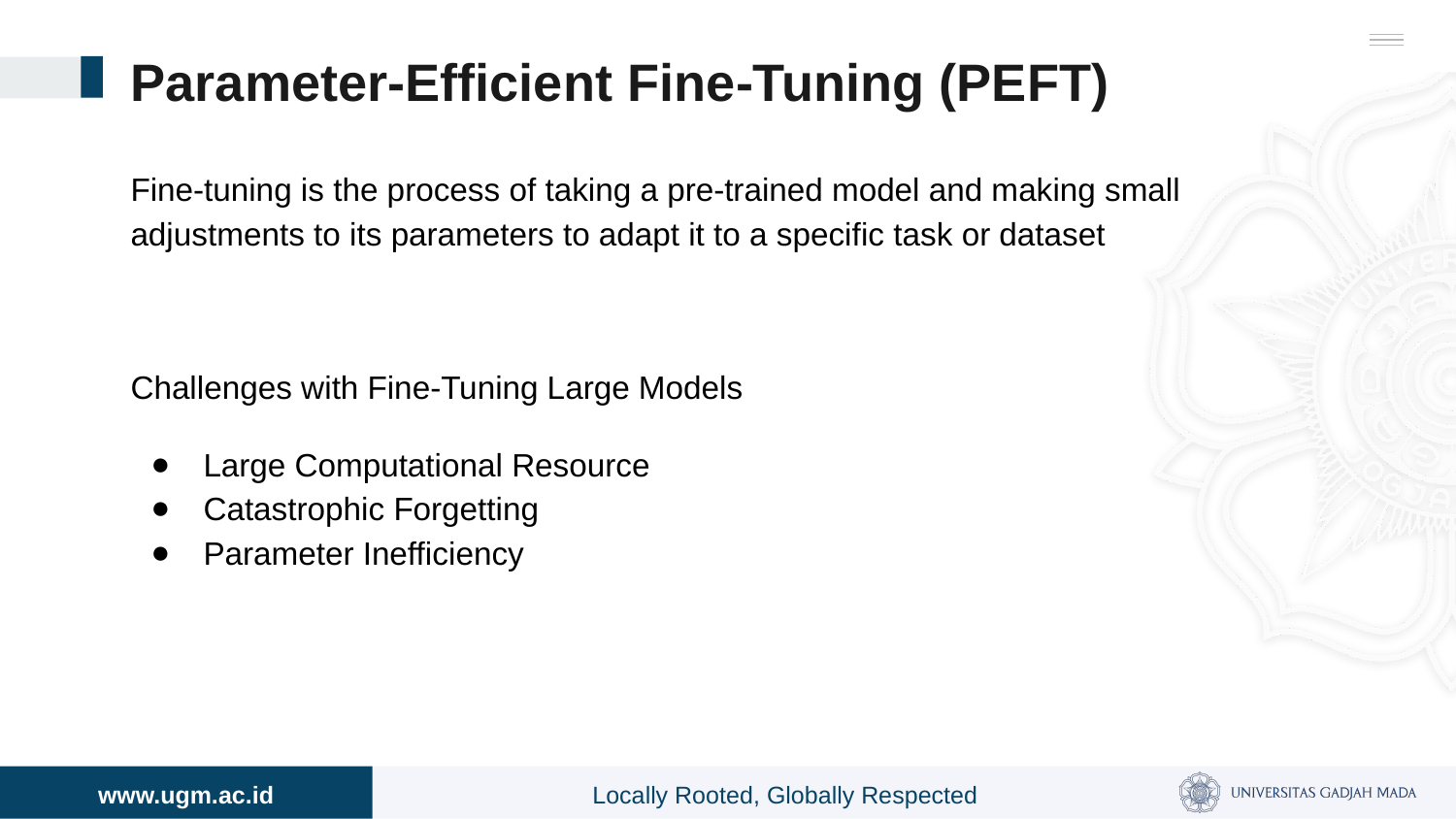

# Parameter-Efficient Fine-Tuning (PEFT)
Fine-tuning is the process of taking a pre-trained model and making small adjustments to its parameters to adapt it to a specific task or dataset

Challenges with Fine-Tuning Large Models
Large Computational Resource
Catastrophic Forgetting
Parameter Inefficiency